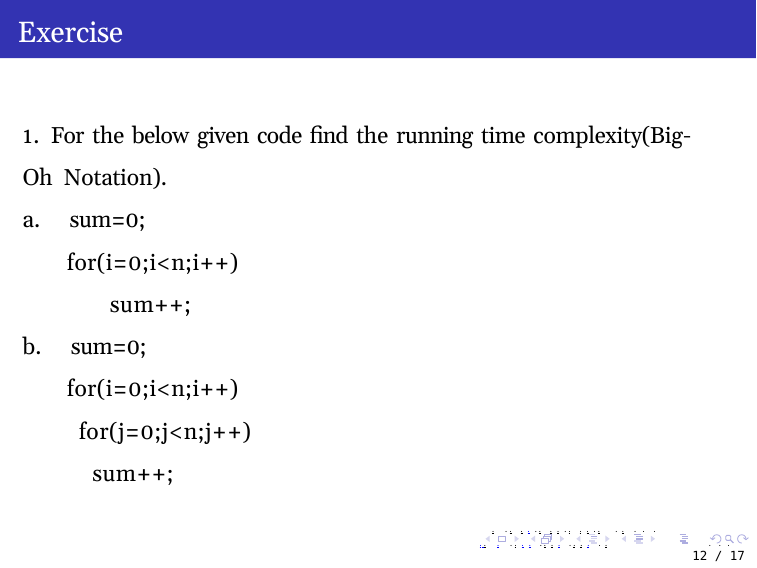

# Exercise
1. For the below given code find the running time complexity(Big-Oh  Notation).
sum=0;
for(i=0;i<n;i++)  sum++;
sum=0;
for(i=0;i<n;i++)  for(j=0;j<n;j++)
sum++;
. . . . . . . . . . . . . . .  .  .  . . .
. . . . . . . . . . . . . . . .  .	. . .
12 / 17